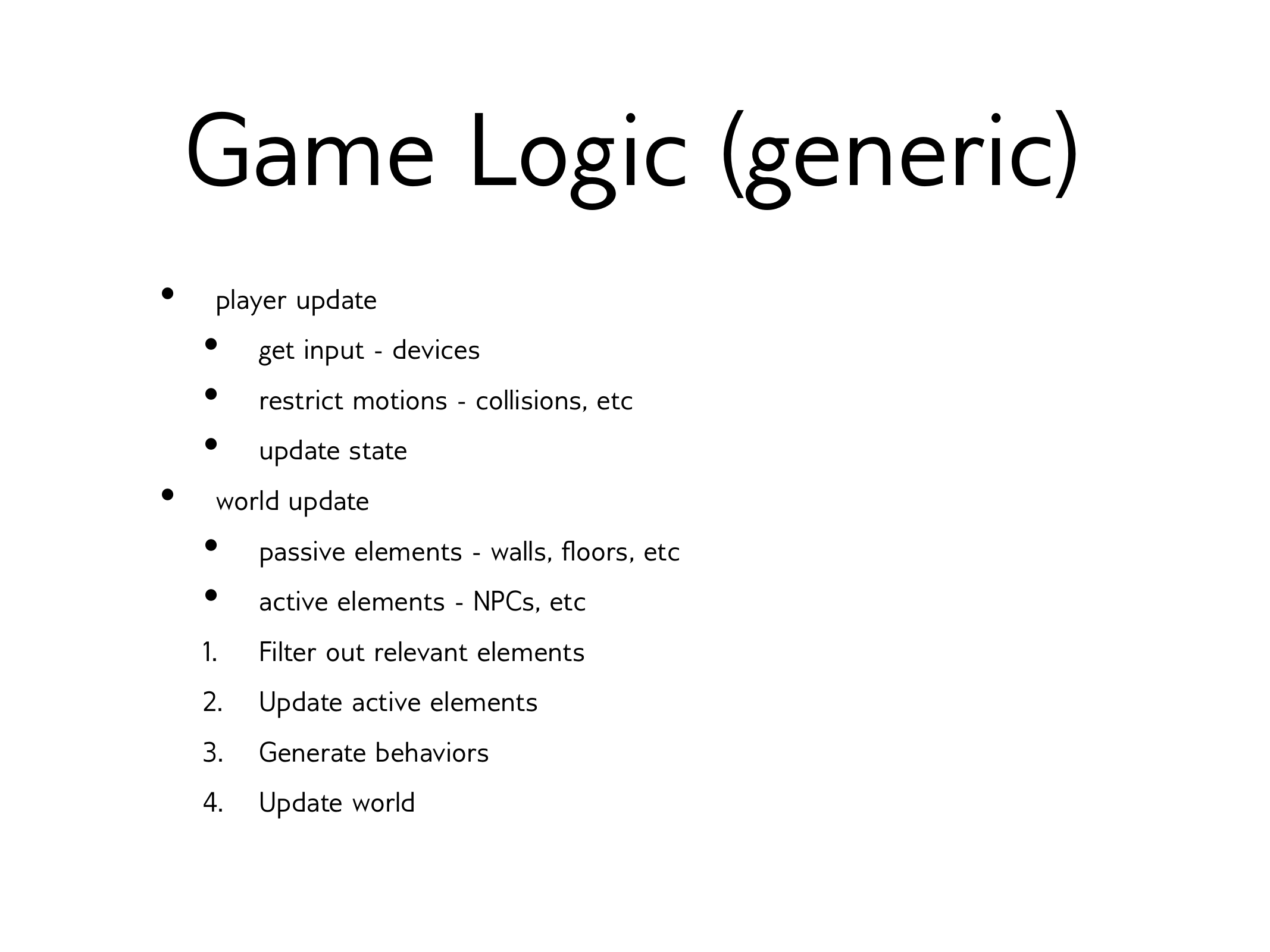

# Game Logic (generic)
player update
get input - devices
restrict motions - collisions, etc
update state
world update
passive elements - walls, floors, etc
active elements - NPCs, etc
Filter out relevant elements
Update active elements
Generate behaviors
Update world